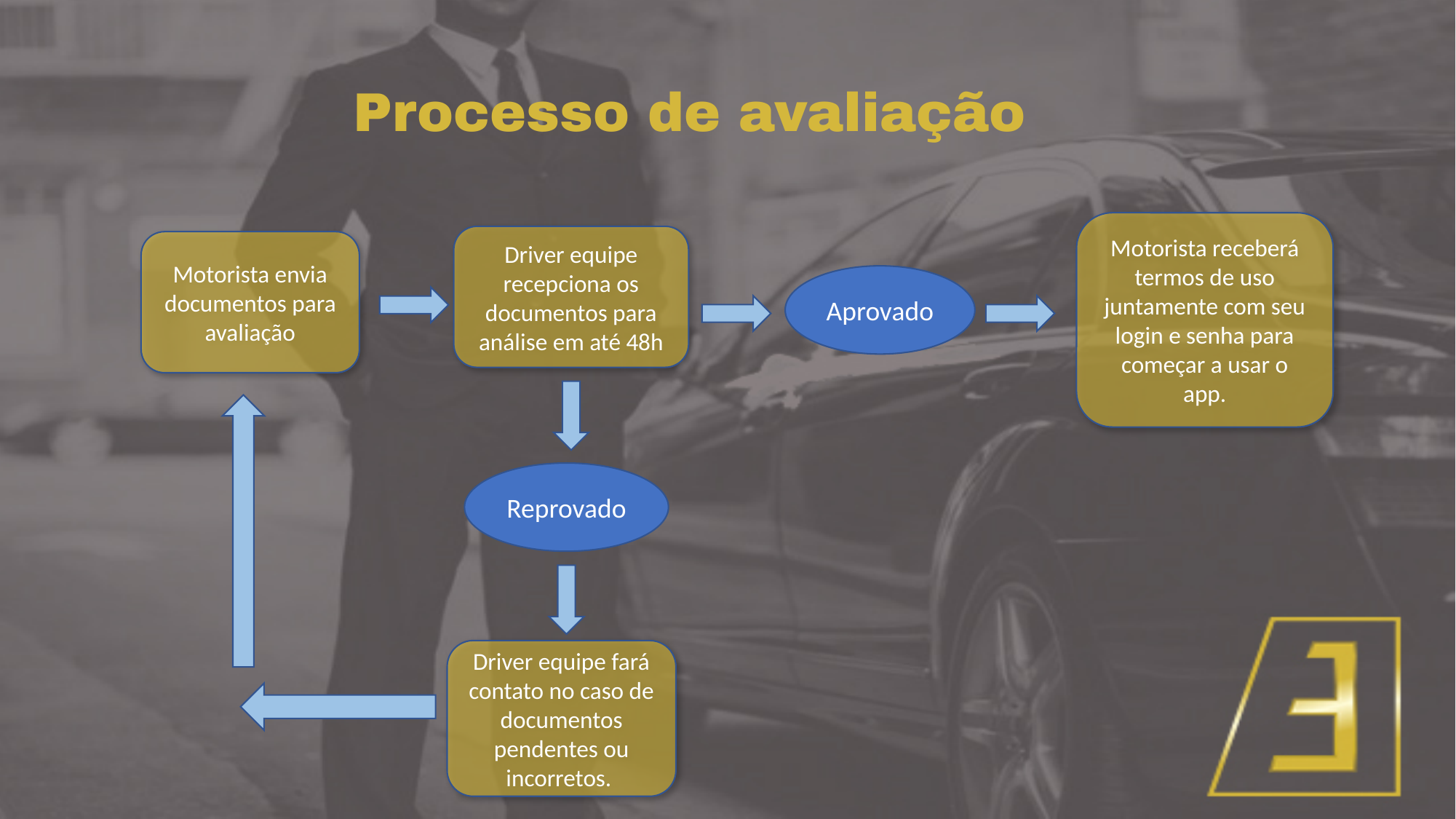

Processo de avaliação

Motorista receberá termos de uso juntamente com seu login e senha para começar a usar o app.
Driver equipe recepciona os documentos para análise em até 48h
Motorista envia documentos para avaliação
Aprovado

Reprovado

Driver equipe fará contato no caso de documentos pendentes ou incorretos.